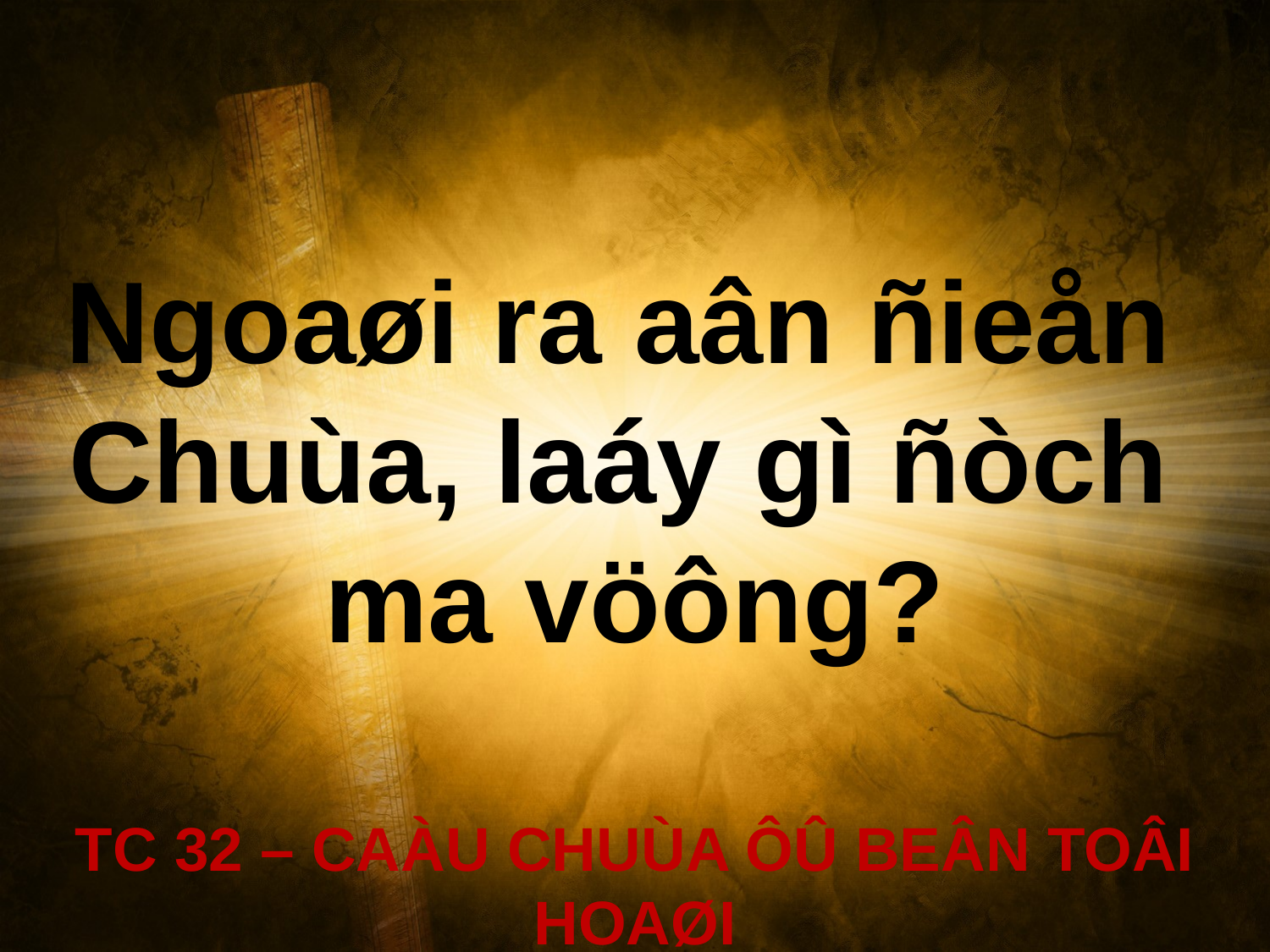

Ngoaøi ra aân ñieån
Chuùa, laáy gì ñòch
ma vöông?
TC 32 – CAÀU CHUÙA ÔÛ BEÂN TOÂI HOAØI